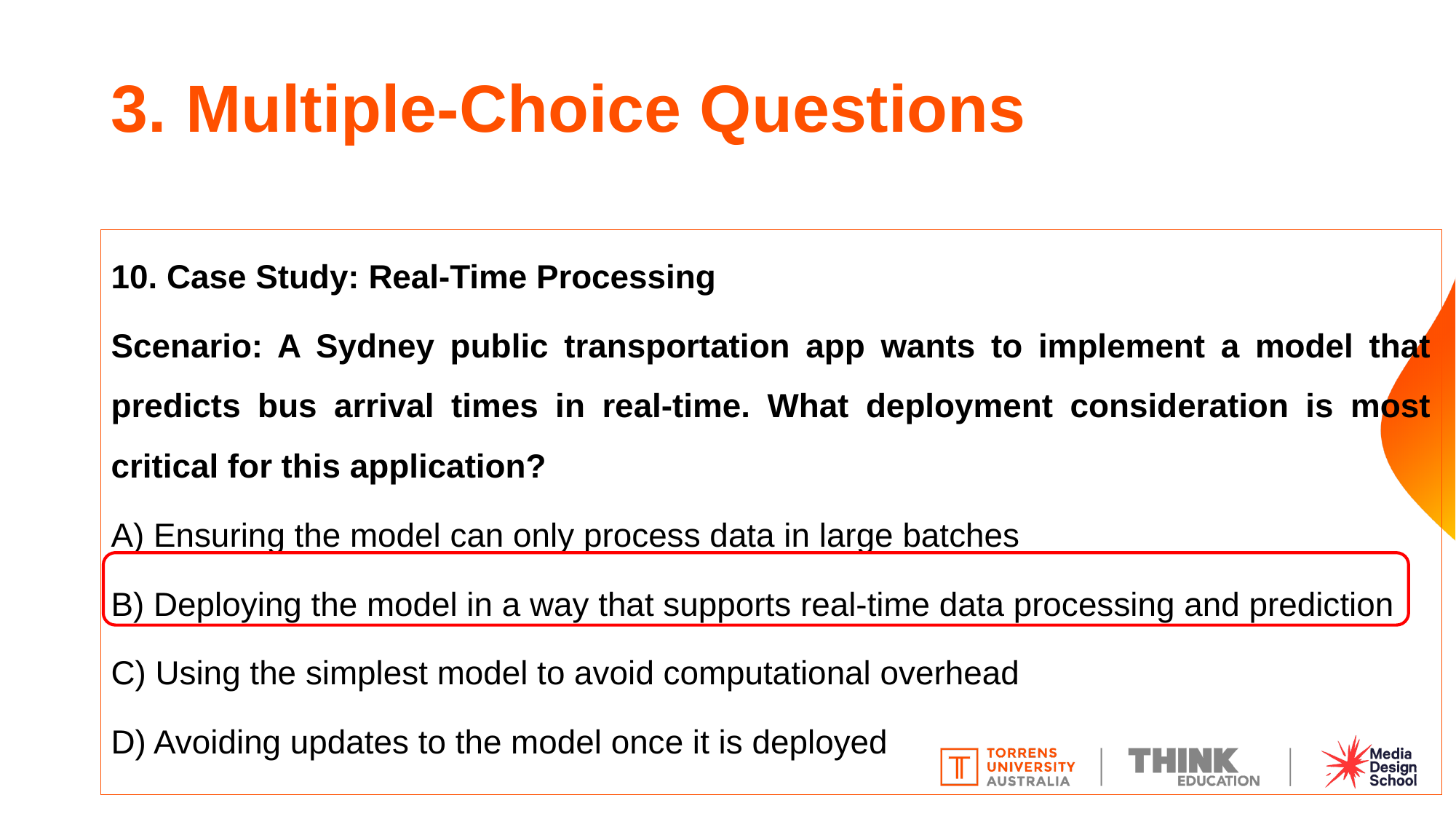

# 3. Multiple-Choice Questions
10. Case Study: Real-Time Processing
Scenario: A Sydney public transportation app wants to implement a model that predicts bus arrival times in real-time. What deployment consideration is most critical for this application?
A) Ensuring the model can only process data in large batches
B) Deploying the model in a way that supports real-time data processing and prediction
C) Using the simplest model to avoid computational overhead
D) Avoiding updates to the model once it is deployed